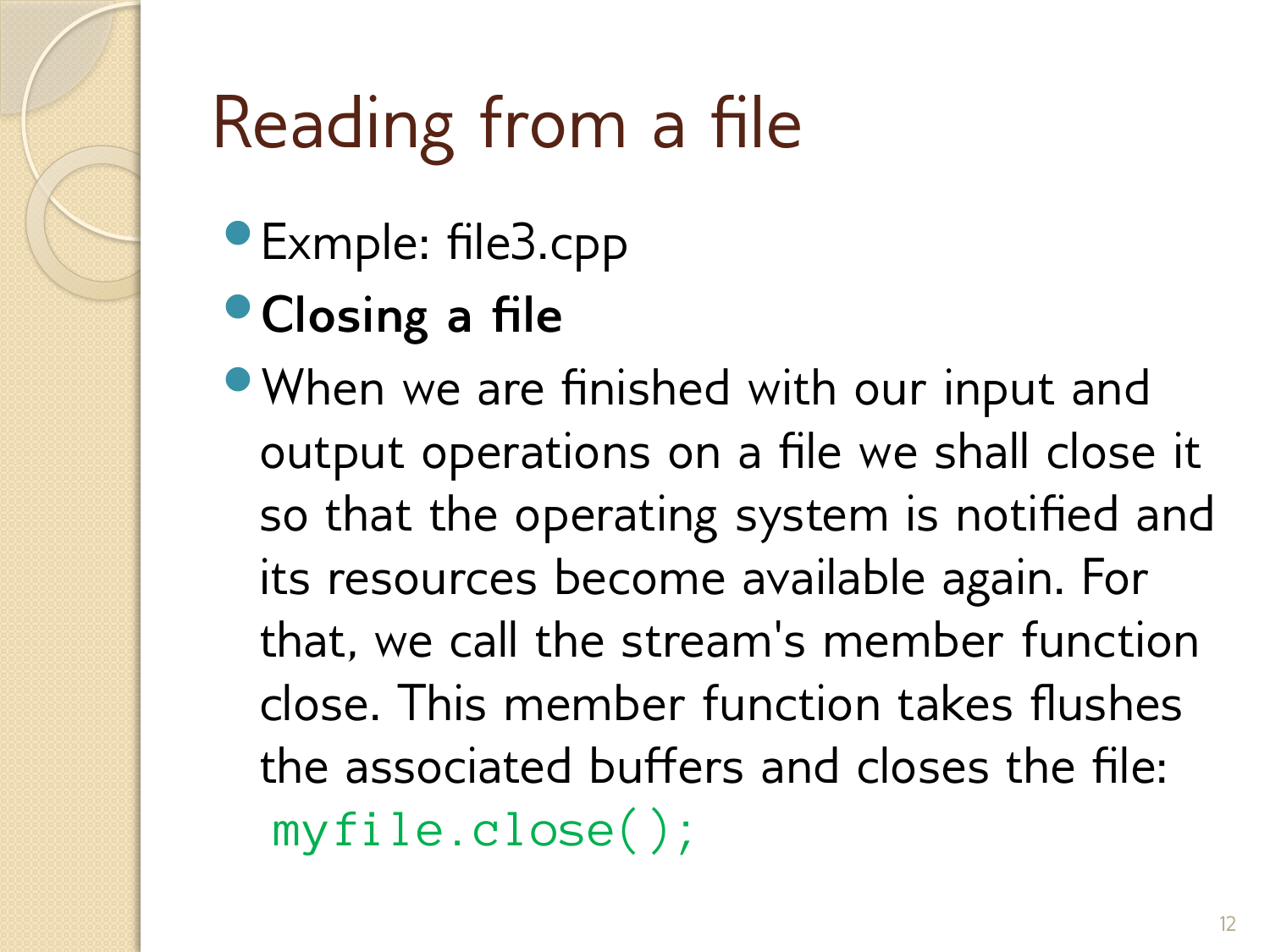

# Reading from a file
Exmple: file3.cpp
Closing a file
When we are finished with our input and output operations on a file we shall close it so that the operating system is notified and its resources become available again. For that, we call the stream's member function close. This member function takes flushes the associated buffers and closes the file:
 myfile.close();
12